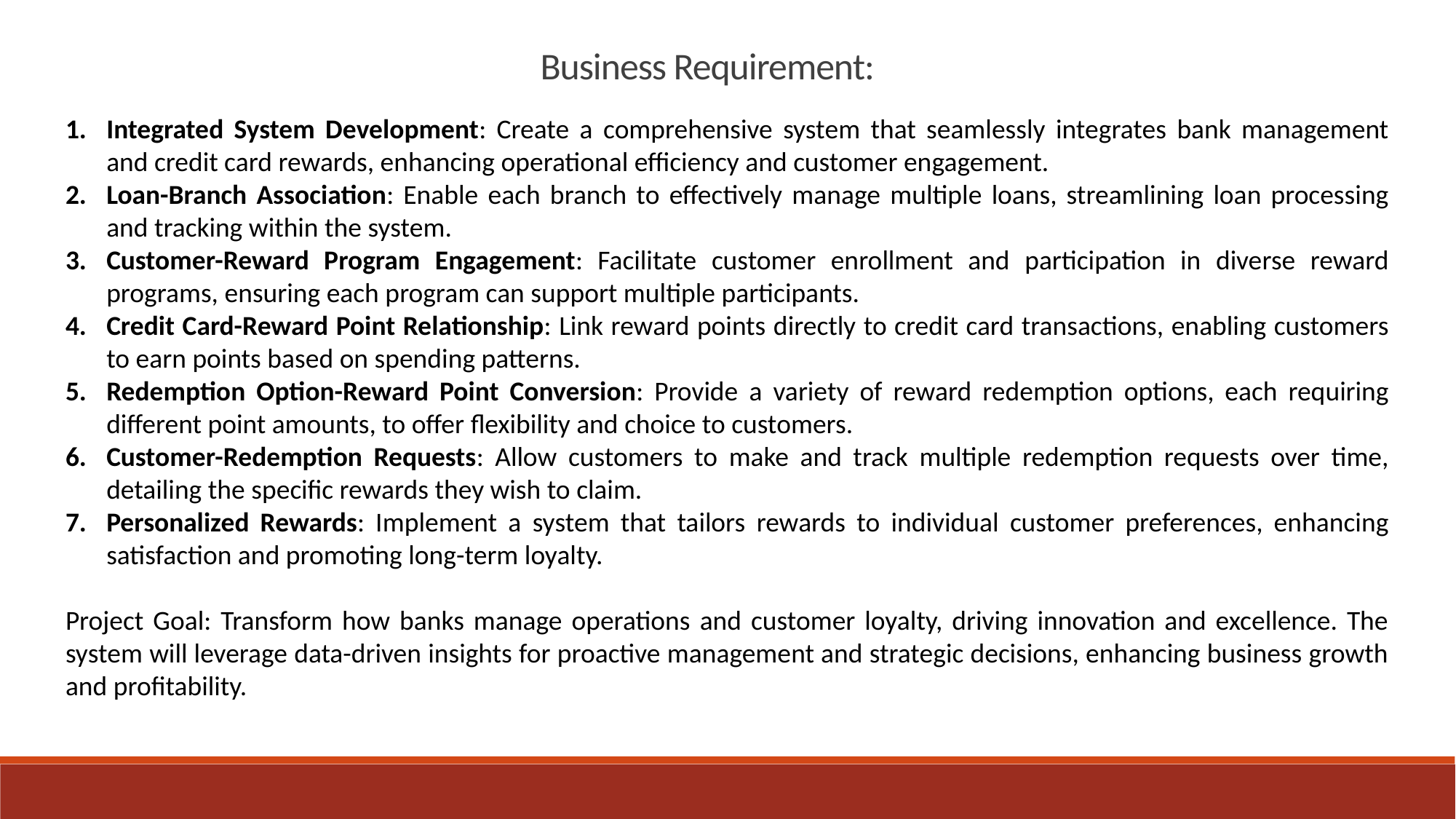

Business Requirement:
Integrated System Development: Create a comprehensive system that seamlessly integrates bank management and credit card rewards, enhancing operational efficiency and customer engagement.
Loan-Branch Association: Enable each branch to effectively manage multiple loans, streamlining loan processing and tracking within the system.
Customer-Reward Program Engagement: Facilitate customer enrollment and participation in diverse reward programs, ensuring each program can support multiple participants.
Credit Card-Reward Point Relationship: Link reward points directly to credit card transactions, enabling customers to earn points based on spending patterns.
Redemption Option-Reward Point Conversion: Provide a variety of reward redemption options, each requiring different point amounts, to offer flexibility and choice to customers.
Customer-Redemption Requests: Allow customers to make and track multiple redemption requests over time, detailing the specific rewards they wish to claim.
Personalized Rewards: Implement a system that tailors rewards to individual customer preferences, enhancing satisfaction and promoting long-term loyalty.

Project Goal: Transform how banks manage operations and customer loyalty, driving innovation and excellence. The system will leverage data-driven insights for proactive management and strategic decisions, enhancing business growth and profitability.